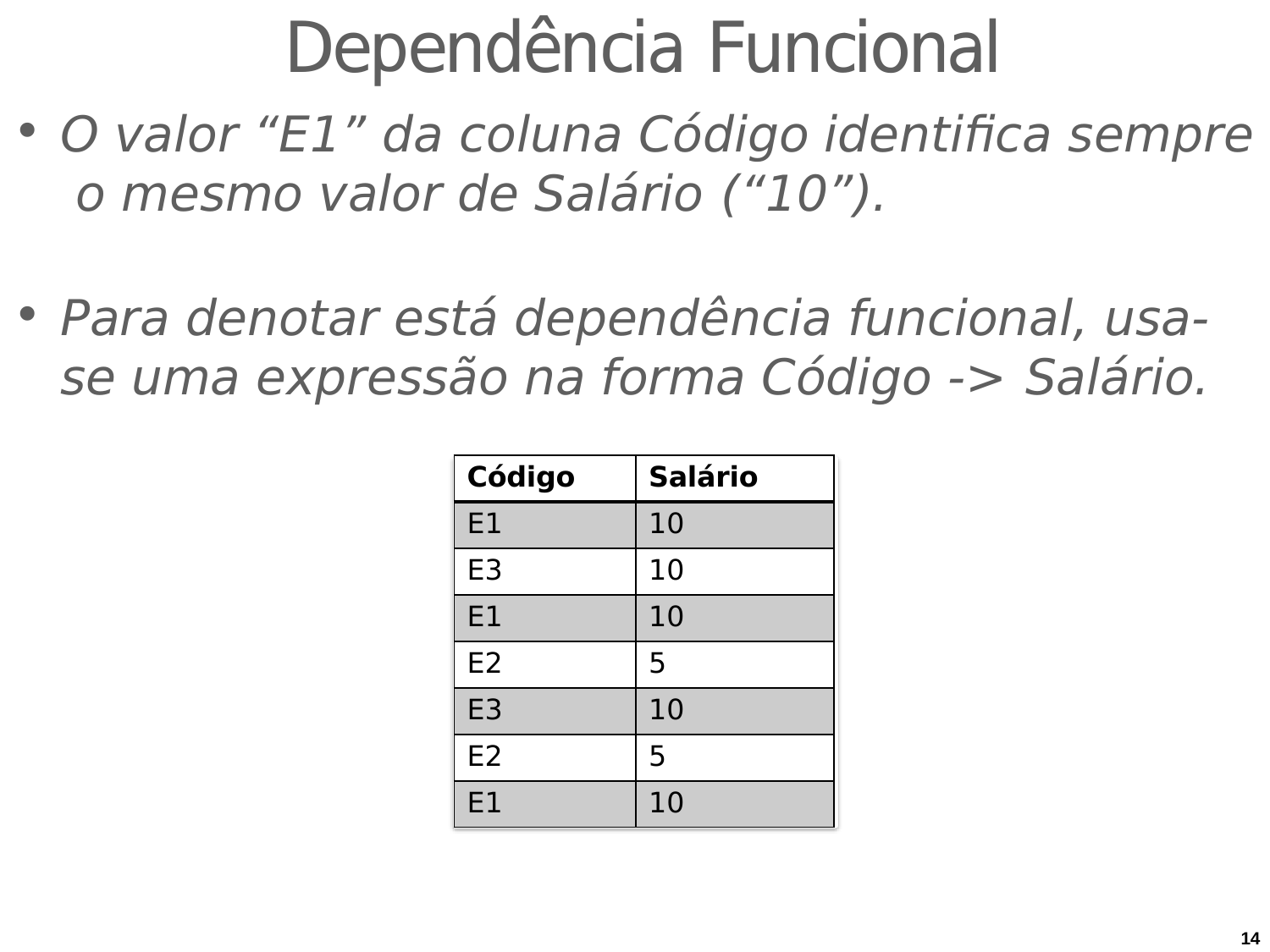

# Dependência Funcional
O valor “E1” da coluna Código identifica sempre  o mesmo valor de Salário (“10”).

Para denotar está dependência funcional, usa-  se uma expressão na forma Código -> Salário.

| Código | Salário |
| --- | --- |
| E1 | 10 |
| E3 | 10 |
| E1 | 10 |
| E2 | 5 |
| E3 | 10 |
| E2 | 5 |
| E1 | 10 |

14